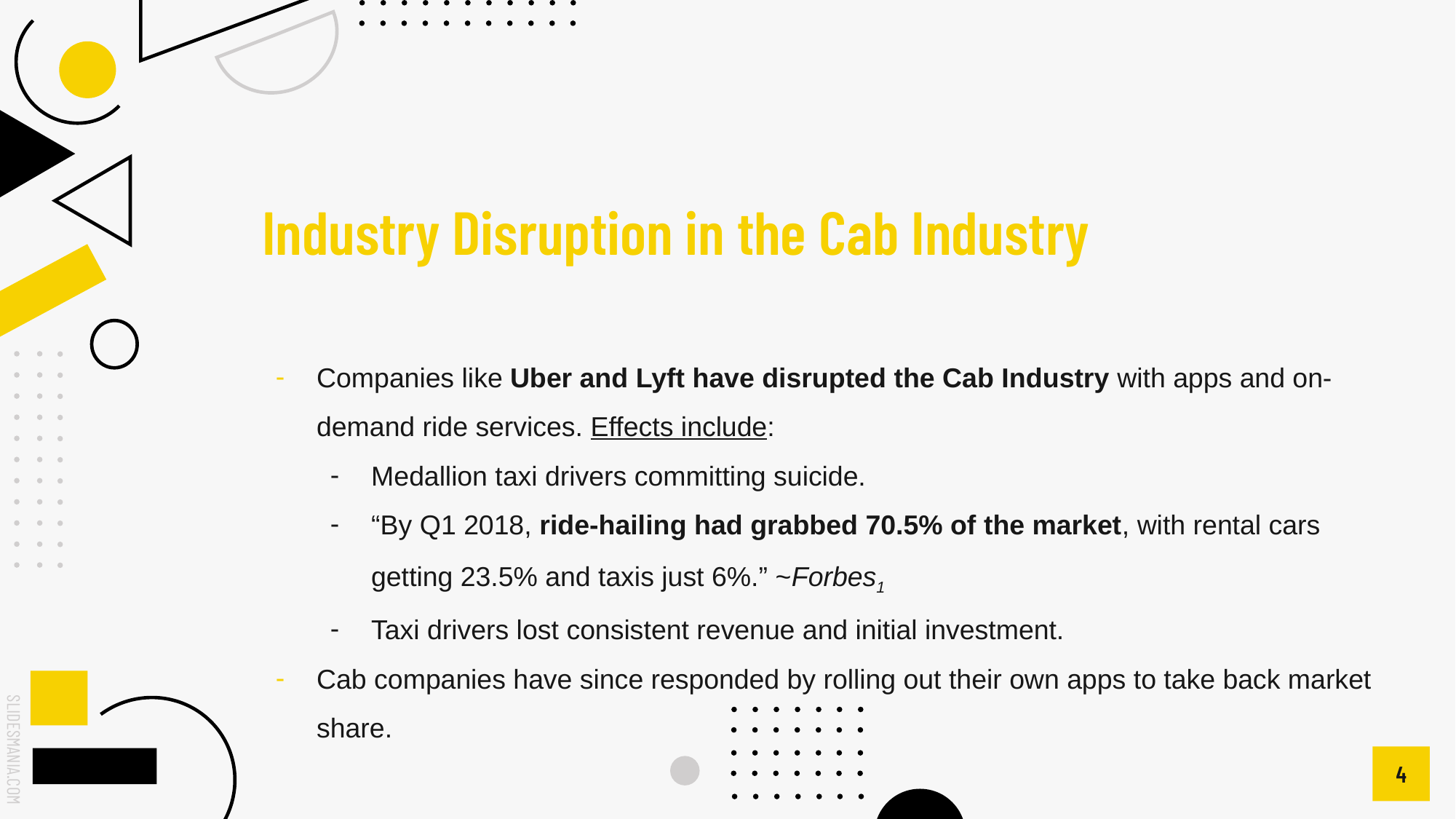

# Industry Disruption in the Cab Industry
Companies like Uber and Lyft have disrupted the Cab Industry with apps and on-demand ride services. Effects include:
Medallion taxi drivers committing suicide.
“By Q1 2018, ride-hailing had grabbed 70.5% of the market, with rental cars getting 23.5% and taxis just 6%.” ~Forbes1
Taxi drivers lost consistent revenue and initial investment.
Cab companies have since responded by rolling out their own apps to take back market share.
4